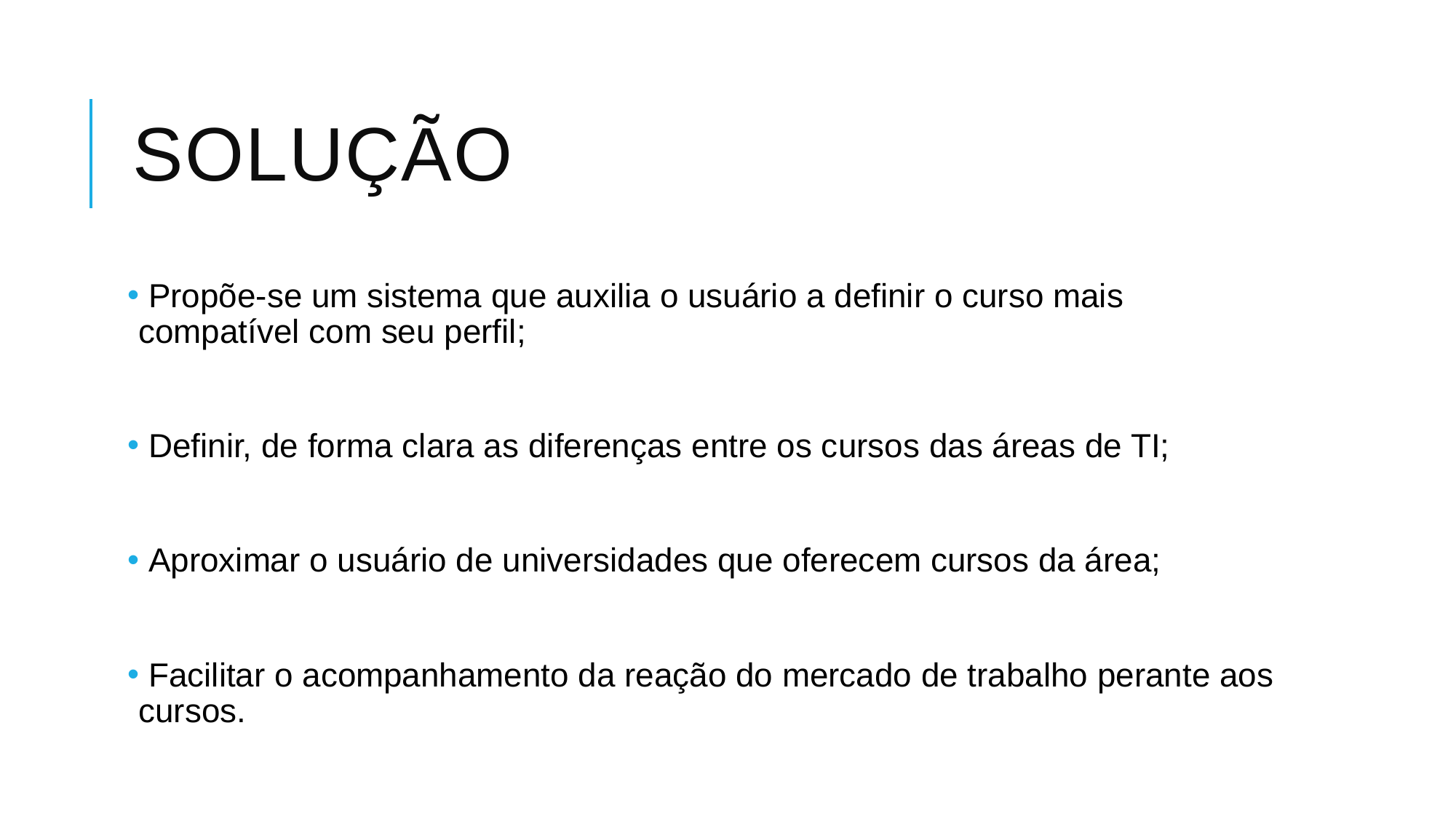

# Solução
 Propõe-se um sistema que auxilia o usuário a definir o curso mais compatível com seu perfil;

 Definir, de forma clara as diferenças entre os cursos das áreas de TI;

 Aproximar o usuário de universidades que oferecem cursos da área;

 Facilitar o acompanhamento da reação do mercado de trabalho perante aos cursos.